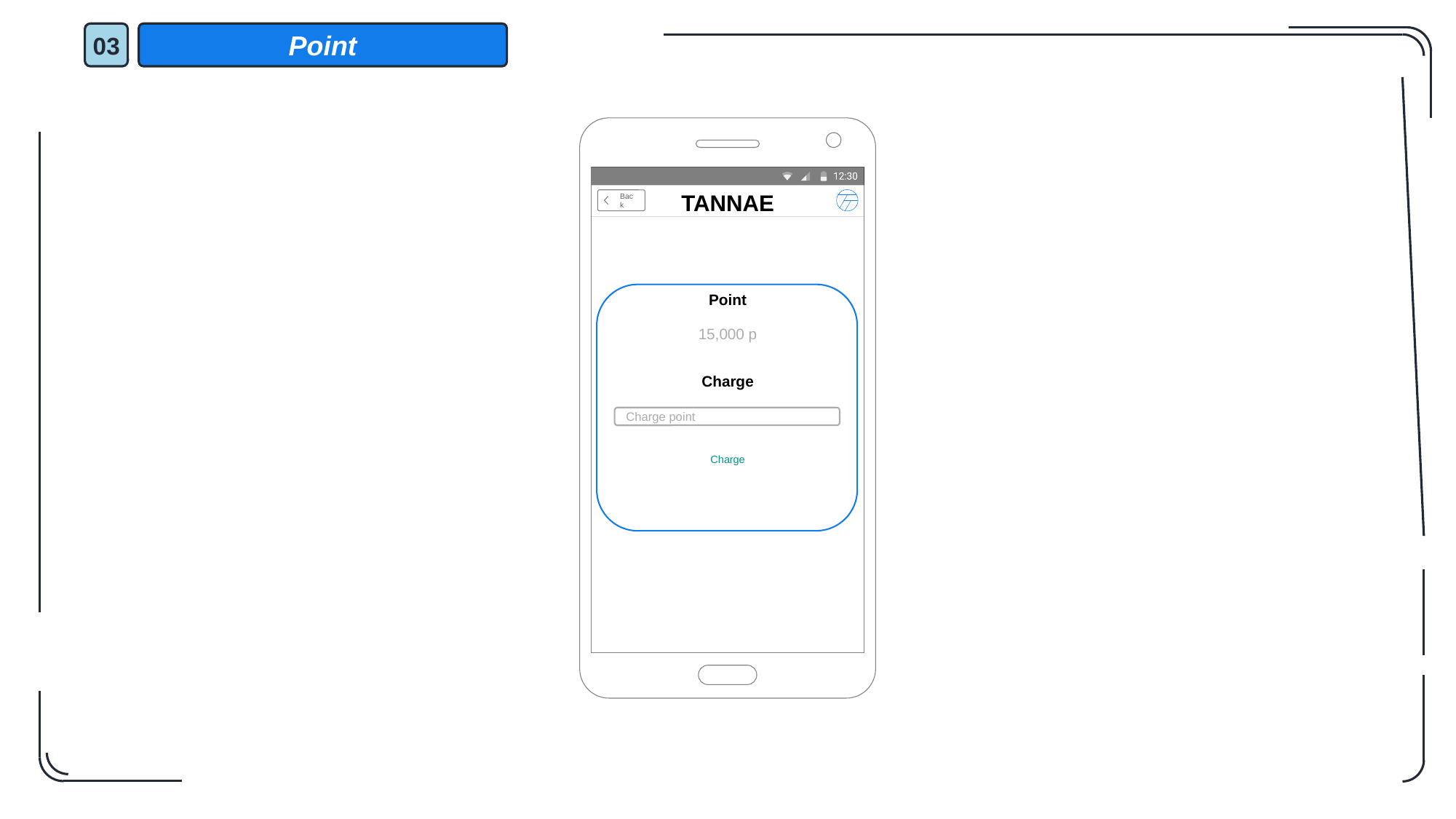

03
Point

TANNAE

Back

Point
15,000 p
Charge
Charge point
Charge